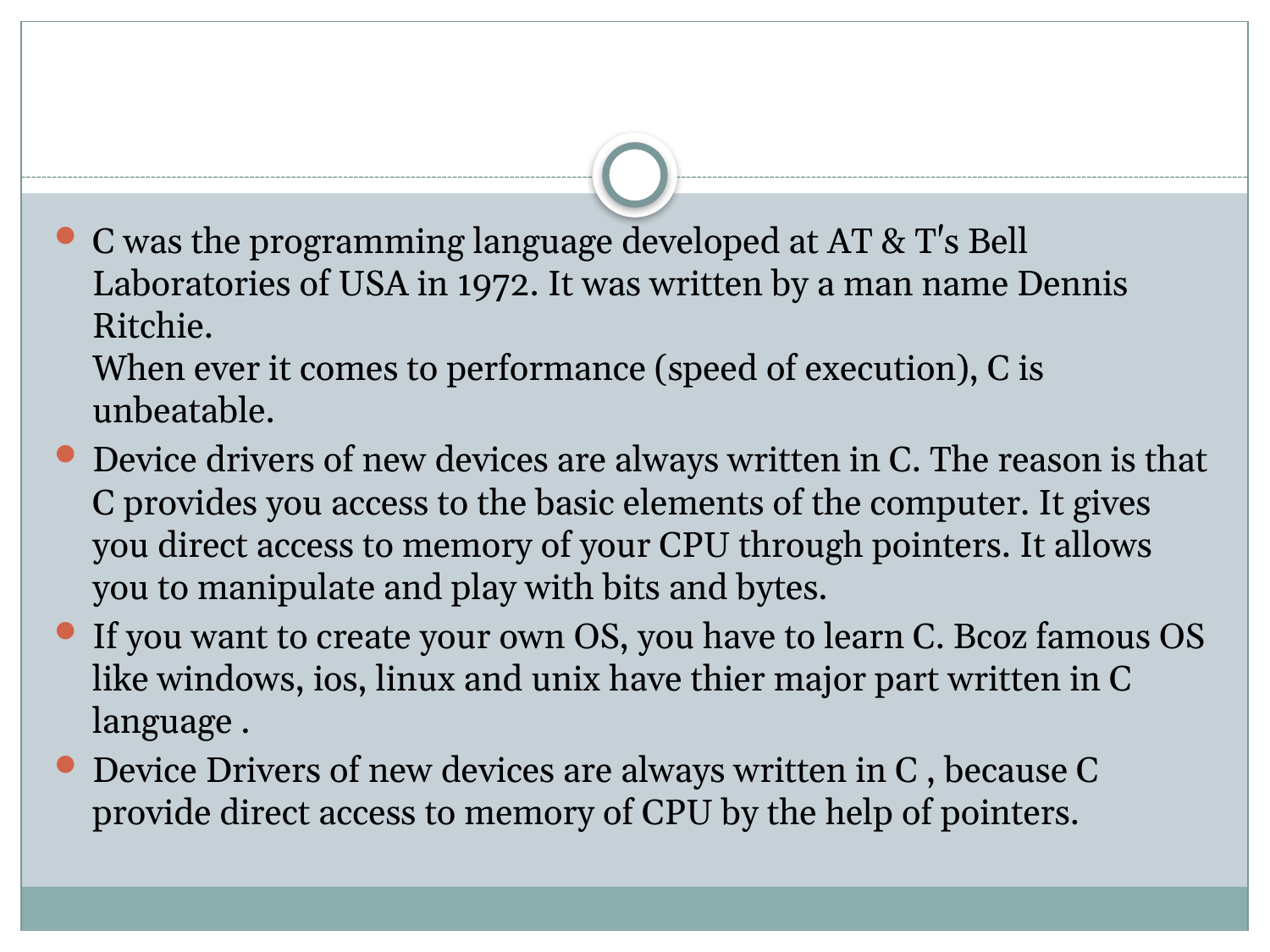

#
C was the programming language developed at AT & T's Bell Laboratories of USA in 1972. It was written by a man name Dennis Ritchie.
When ever it comes to performance (speed of execution), C is unbeatable.
Device drivers of new devices are always written in C. The reason is that C provides you access to the basic elements of the computer. It gives you direct access to memory of your CPU through pointers. It allows you to manipulate and play with bits and bytes.
If you want to create your own OS, you have to learn C. Bcoz famous OS like windows, ios, linux and unix have thier major part written in C language .
Device Drivers of new devices are always written in C , because C provide direct access to memory of CPU by the help of pointers.